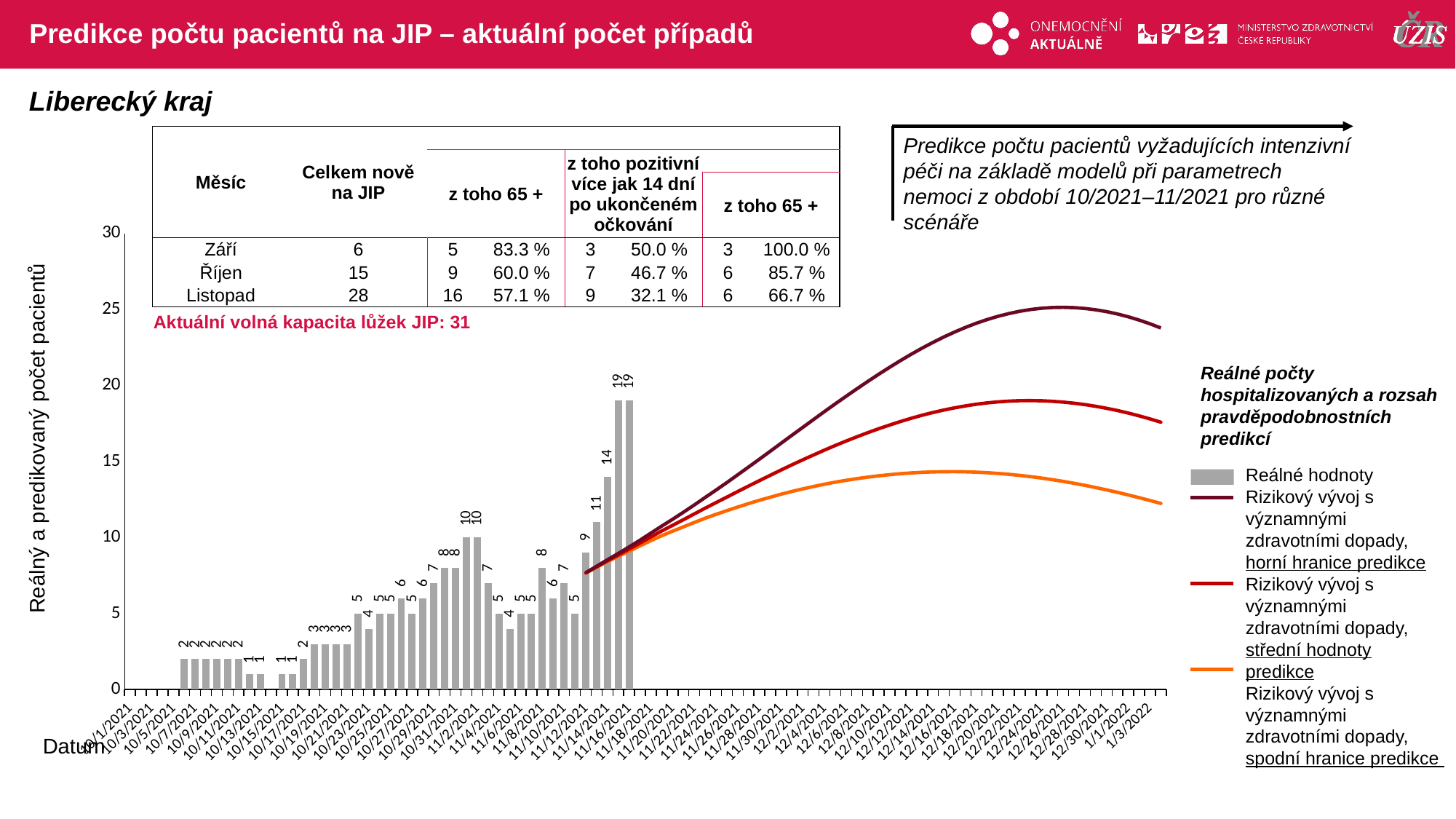

# Predikce počtu pacientů na JIP – aktuální počet případů
Liberecký kraj
| Měsíc | Celkem nově na JIP |  |  |  |  |  |  |
| --- | --- | --- | --- | --- | --- | --- | --- |
|  |  | z toho 65 + |  | z toho pozitivní více jak 14 dní po ukončeném očkování |  |  |  |
|  |  |  |  |  |  | z toho 65 + |  |
| Září | 6 | 5 | 83.3 % | 3 | 50.0 % | 3 | 100.0 % |
| Říjen | 15 | 9 | 60.0 % | 7 | 46.7 % | 6 | 85.7 % |
| Listopad | 28 | 16 | 57.1 % | 9 | 32.1 % | 6 | 66.7 % |
| Aktuální volná kapacita lůžek JIP: 31 |  |  |  |  |  |  |  |
Predikce počtu pacientů vyžadujících intenzivní péči na základě modelů při parametrech nemoci z období 10/2021–11/2021 pro různé scénáře

### Chart

| Category |  |  |  |  |  |  |
|---|---|---|---|---|---|---|
| 44470 | 0.0 | None | None | None | None | None |
| 44471 | 0.0 | None | None | None | None | None |
| 44472 | 0.0 | None | None | None | None | None |
| 44473 | 0.0 | None | None | None | None | None |
| 44474 | 0.0 | None | None | None | None | None |
| 44475 | 2.0 | None | None | None | None | None |
| 44476 | 2.0 | None | None | None | None | None |
| 44477 | 2.0 | None | None | None | None | None |
| 44478 | 2.0 | None | None | None | None | None |
| 44479 | 2.0 | None | None | None | None | None |
| 44480 | 2.0 | None | None | None | None | None |
| 44481 | 1.0 | None | None | None | None | None |
| 44482 | 1.0 | None | None | None | None | None |
| 44483 | 0.0 | None | None | None | None | None |
| 44484 | 1.0 | None | None | None | None | None |
| 44485 | 1.0 | None | None | None | None | None |
| 44486 | 2.0 | None | None | None | None | None |
| 44487 | 3.0 | None | None | None | None | None |
| 44488 | 3.0 | None | None | None | None | None |
| 44489 | 3.0 | None | None | None | None | None |
| 44490 | 3.0 | None | None | None | None | None |
| 44491 | 5.0 | None | None | None | None | None |
| 44492 | 4.0 | None | None | None | None | None |
| 44493 | 5.0 | None | None | None | None | None |
| 44494 | 5.0 | None | None | None | None | None |
| 44495 | 6.0 | None | None | None | None | None |
| 44496 | 5.0 | None | None | None | None | None |
| 44497 | 6.0 | None | None | None | None | None |
| 44498 | 7.0 | None | None | None | None | None |
| 44499 | 8.0 | None | None | None | None | None |
| 44500 | 8.0 | None | None | None | None | None |
| 44501 | 10.0 | None | None | None | None | None |
| 44502 | 10.0 | None | None | None | None | None |
| 44503 | 7.0 | None | None | None | None | None |
| 44504 | 5.0 | None | None | None | None | None |
| 44505 | 4.0 | None | None | None | None | None |
| 44506 | 5.0 | None | None | None | None | None |
| 44507 | 5.0 | None | None | None | None | None |
| 44508 | 8.0 | None | None | None | None | None |
| 44509 | 6.0 | None | None | None | None | None |
| 44510 | 7.0 | None | None | None | None | None |
| 44511 | 5.0 | None | None | None | None | None |
| 44512 | 9.0 | None | 7.655179689624116 | 7.669382401851053 | 7.683665817400083 | None |
| 44513 | 11.0 | None | 8.040082176180713 | 8.074179970180998 | 8.108570884907824 | None |
| 44514 | 14.0 | None | 8.414497787197 | 8.474994861571894 | 8.536222352094494 | None |
| 44515 | 19.0 | None | 8.764147344348952 | 8.858220640398386 | 8.953801728448965 | None |
| 44516 | 19.0 | None | 9.107574207790794 | 9.242815392480718 | 9.380815837957352 | None |
| 44517 | None | None | 9.451154912152832 | 9.635792643421537 | 9.825066873740015 | None |
| 44518 | None | None | 9.79195845661804 | 10.034416616211969 | 10.284178604127746 | None |
| 44519 | None | None | 10.120057277092638 | 10.429110363713152 | 10.749100595222759 | None |
| 44520 | None | None | 10.41156484823323 | 10.795993018029863 | 11.196139915848445 | None |
| 44521 | None | None | 10.701016729204898 | 11.169811071139977 | 11.660441291751411 | None |
| 44522 | None | None | 10.985138434784114 | 11.54721170297526 | 12.138760341013288 | None |
| 44523 | None | None | 11.26693501476986 | 11.93099580718095 | 12.633874855184697 | None |
| 44524 | None | None | 11.519082664925119 | 12.293603595633884 | 13.118160085610931 | None |
| 44525 | None | None | 11.762147588248684 | 12.655300697935699 | 13.611737855141365 | None |
| 44526 | None | None | 12.004669815238053 | 13.024305174900457 | 14.122644279322571 | None |
| 44527 | None | None | 12.232653946217749 | 13.386106284006974 | 14.635970983676787 | None |
| 44528 | None | None | 12.446104300428871 | 13.740221259313058 | 15.150841275065158 | None |
| 44529 | None | None | 12.647816514746133 | 14.088668922258128 | 15.668561065194222 | None |
| 44530 | None | None | 12.847947036492416 | 14.441168367744538 | 16.198444377381175 | None |
| 44531 | None | None | 13.030138649117596 | 14.780460315107636 | 16.722325339335676 | None |
| 44532 | None | None | 13.19838964556737 | 15.109927701969863 | 17.24292962553736 | None |
| 44533 | None | None | 13.354798224788514 | 15.431017380554675 | 17.76097206101943 | None |
| 44534 | None | None | 13.505095480791322 | 15.748758682780625 | 18.280660200862055 | None |
| 44535 | None | None | 13.639738811475342 | 16.052774204619794 | 18.79062440912726 | None |
| 44536 | None | None | 13.760635501513976 | 16.344266024891784 | 19.29116814080788 | None |
| 44537 | None | None | 13.87078322324128 | 16.62556592265614 | 19.783726210783634 | None |
| 44538 | None | None | 13.96999997176891 | 16.895756620945292 | 20.266379520335406 | None |
| 44539 | None | None | 14.057019032920715 | 17.15284027411206 | 20.736099889676616 | None |
| 44540 | None | None | 14.131305866097712 | 17.395514218404763 | 21.190487862690258 | None |
| 44541 | None | None | 14.196175310780916 | 17.626376629155864 | 21.631070724945744 | None |
| 44542 | None | None | 14.248642044284638 | 17.841671722927725 | 22.05294743366767 | None |
| 44543 | None | None | 14.288400335629696 | 18.0404102701693 | 22.454054802897332 | None |
| 44544 | None | None | 14.314158273295792 | 18.22061913424161 | 22.831336591336893 | None |
| 44545 | None | None | 14.327963440602225 | 18.38375067501018 | 23.185241902150707 | None |
| 44546 | None | None | 14.329705852577924 | 18.52909199511501 | 23.514045989310297 | None |
| 44547 | None | None | 14.319465209985527 | 18.656153604608704 | 23.816285739188537 | None |
| 44548 | None | None | 14.296868814995882 | 18.76399993906891 | 24.09006822523351 | None |
| 44549 | None | None | 14.2617271965527 | 18.851937131936747 | 24.333816120069113 | None |
| 44550 | None | None | 14.214496939398915 | 18.919991322391272 | 24.54676672027005 | None |
| 44551 | None | None | 14.155517171670667 | 18.968097987505836 | 24.728118734998528 | None |
| 44552 | None | None | 14.084921091322379 | 18.99603465474834 | 24.876990479841442 | None |
| 44553 | None | None | 14.002745672968024 | 19.003531792464187 | 24.9925359238342 | None |
| 44554 | None | None | 13.909332249890173 | 18.990673515970144 | 25.074348908781012 | None |
| 44555 | None | None | 13.80501460365879 | 18.957587224908657 | 25.122157140517047 | None |
| 44556 | None | None | 13.69014102457469 | 18.90446575865689 | 25.13584669457572 | None |
| 44557 | None | None | 13.564994632526608 | 18.831487953073776 | 25.11538444832511 | None |
| 44558 | None | None | 13.429967212380308 | 18.73899156067237 | 25.060991019105526 | None |
| 44559 | None | None | 13.285429519059761 | 18.627342459075926 | 24.973009110319722 | None |
| 44560 | None | None | 13.131750600417005 | 18.496952391370844 | 24.85191930512577 | None |
| 44561 | None | None | 12.96934845453644 | 18.348328006529275 | 24.698386536640896 | None |
| 44562 | None | None | 12.798683036714705 | 18.18206216416325 | 24.51324811892046 | None |
| 44563 | None | None | 12.620207712485843 | 17.998783156034456 | 24.297458636932184 | None |
| 44564 | None | None | 12.434375908042359 | 17.79915869455231 | 24.052088690486265 | None |
| 44565 | None | None | 12.241656556881841 | 17.583907834501765 | 23.778331041137285 | None |
Reálné počty hospitalizovaných a rozsah pravděpodobnostních predikcí
Reálný a predikovaný počet pacientů
Reálné hodnoty
Rizikový vývoj s významnými zdravotními dopady, horní hranice predikce Rizikový vývoj s významnými zdravotními dopady, střední hodnoty predikce
Rizikový vývoj s významnými zdravotními dopady, spodní hranice predikce

Datum